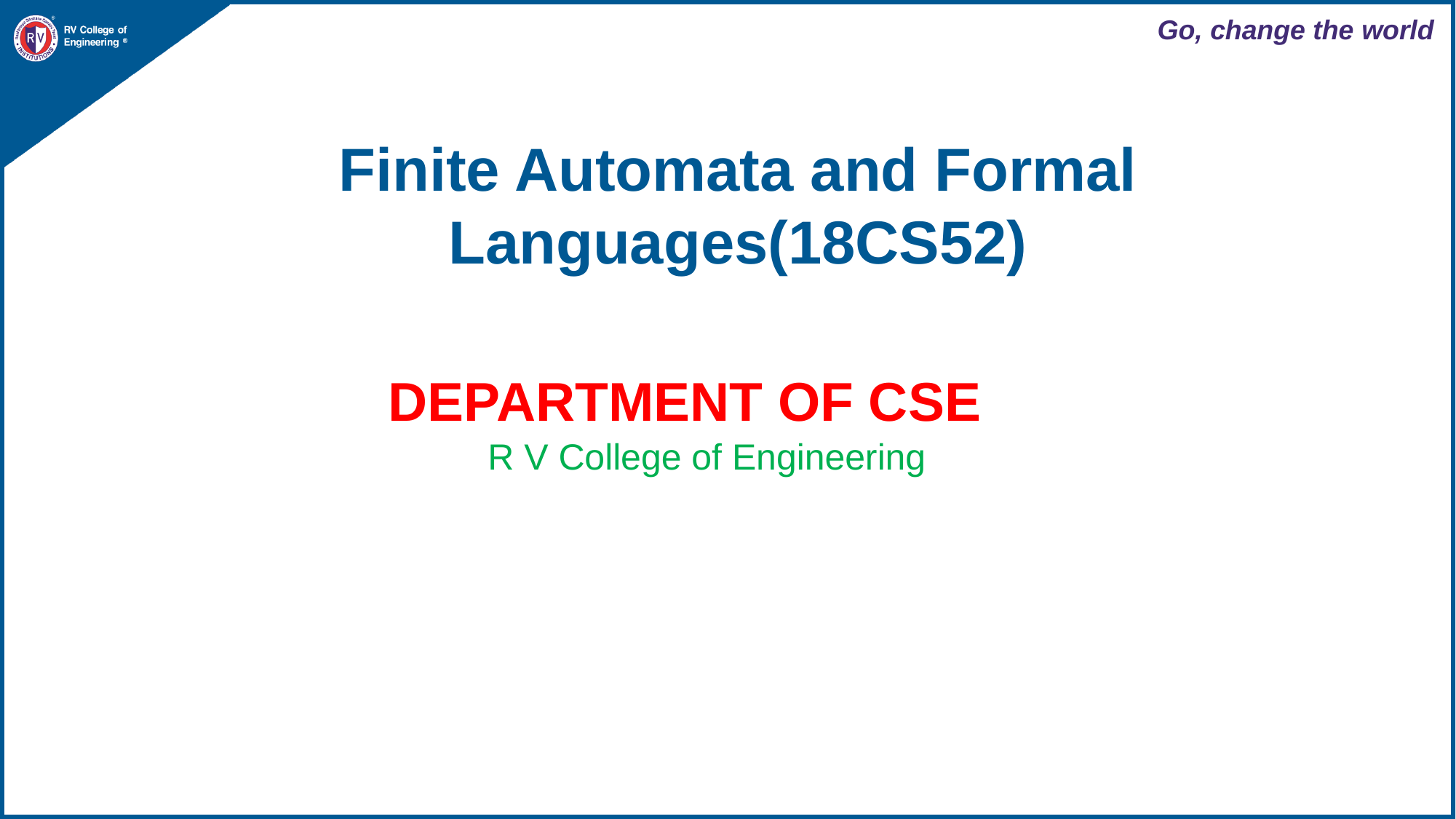

Finite Automata and Formal Languages(18CS52)
DEPARTMENT OF CSE
R V College of Engineering